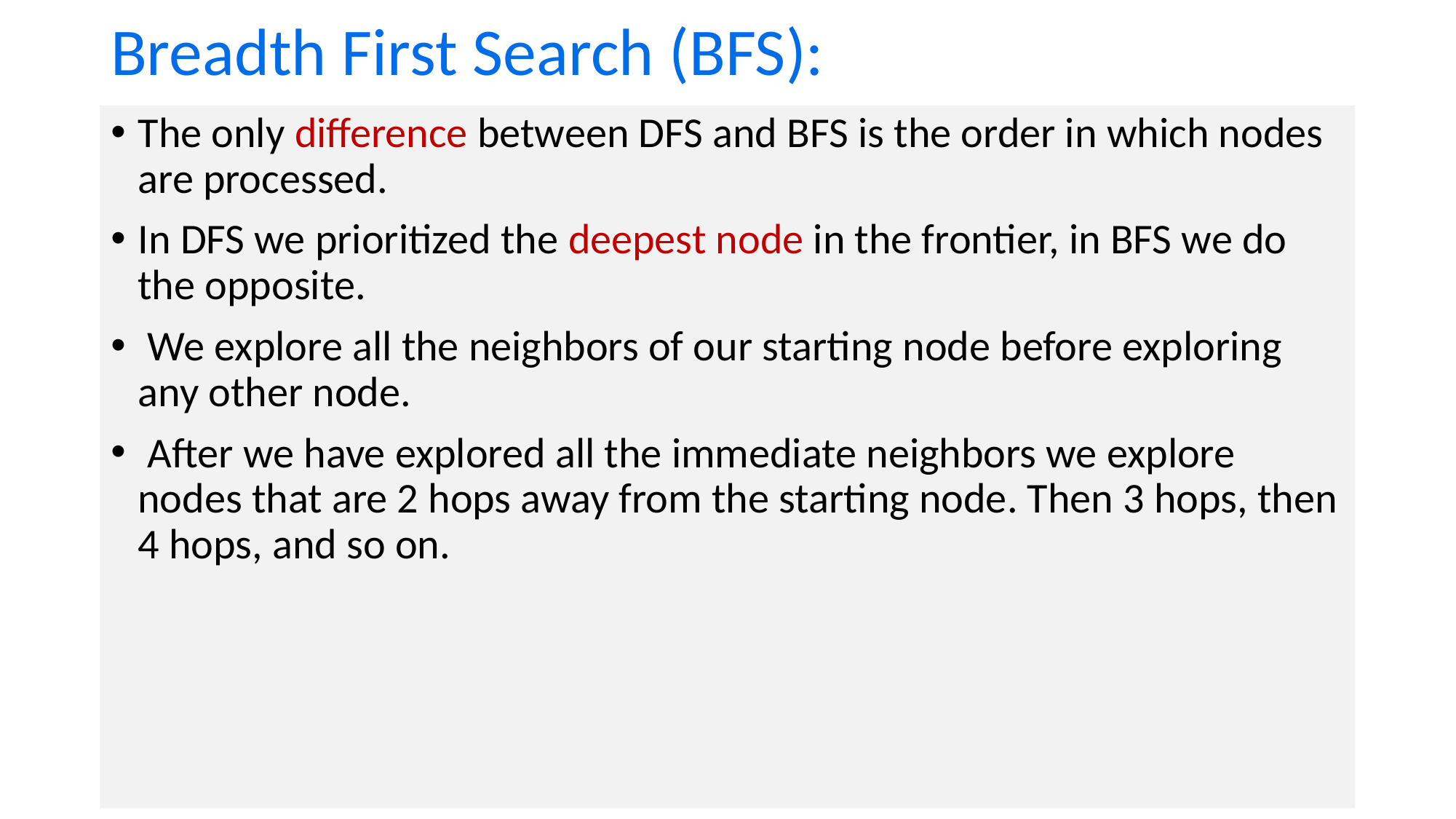

Breadth First Search (BFS):
The only difference between DFS and BFS is the order in which nodes are processed.
In DFS we prioritized the deepest node in the frontier, in BFS we do the opposite.
 We explore all the neighbors of our starting node before exploring any other node.
 After we have explored all the immediate neighbors we explore nodes that are 2 hops away from the starting node. Then 3 hops, then 4 hops, and so on.